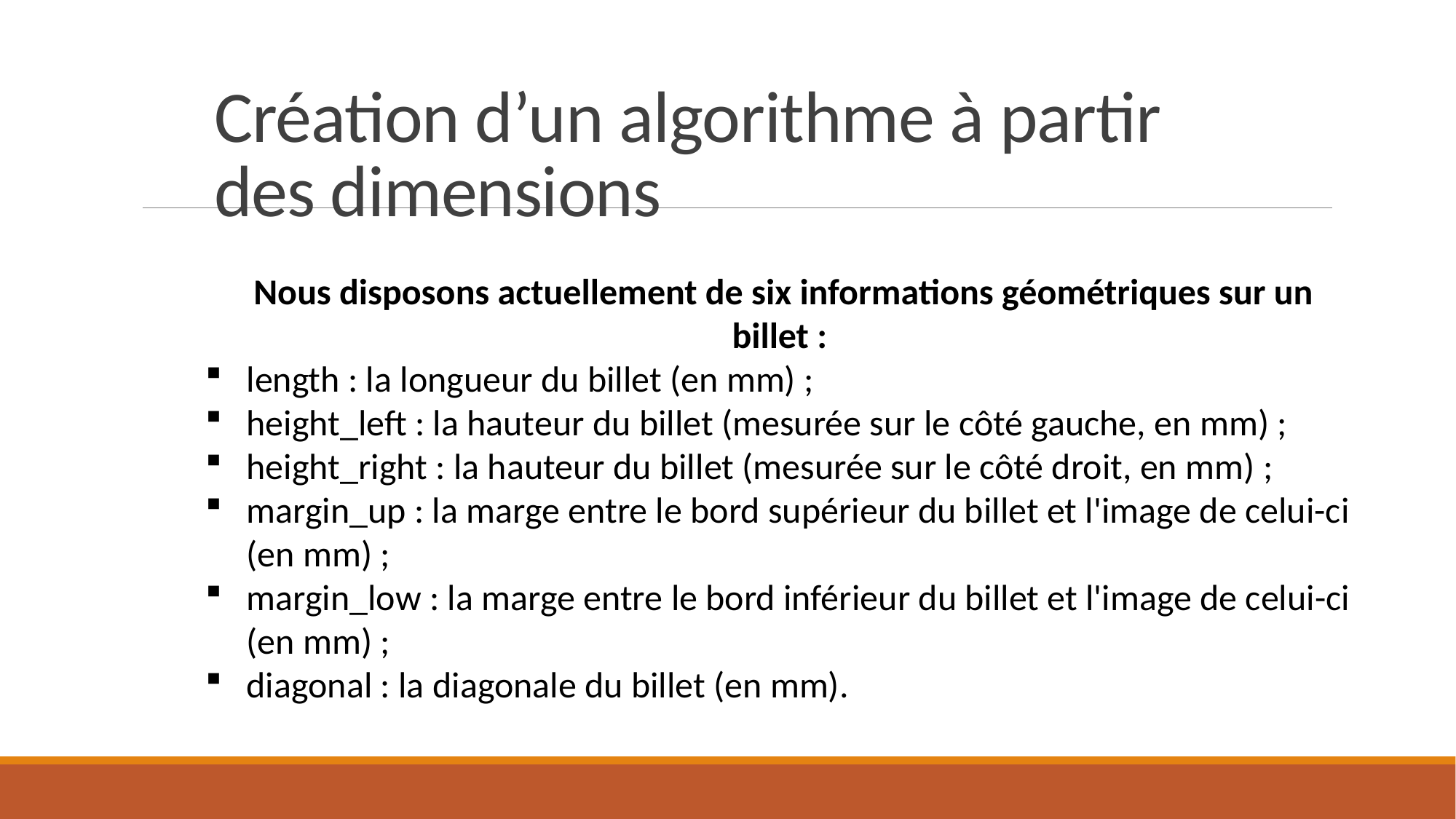

# Création d’un algorithme à partir des dimensions
Nous disposons actuellement de six informations géométriques sur un billet :
length : la longueur du billet (en mm) ;
height_left : la hauteur du billet (mesurée sur le côté gauche, en mm) ;
height_right : la hauteur du billet (mesurée sur le côté droit, en mm) ;
margin_up : la marge entre le bord supérieur du billet et l'image de celui-ci (en mm) ;
margin_low : la marge entre le bord inférieur du billet et l'image de celui-ci (en mm) ;
diagonal : la diagonale du billet (en mm).